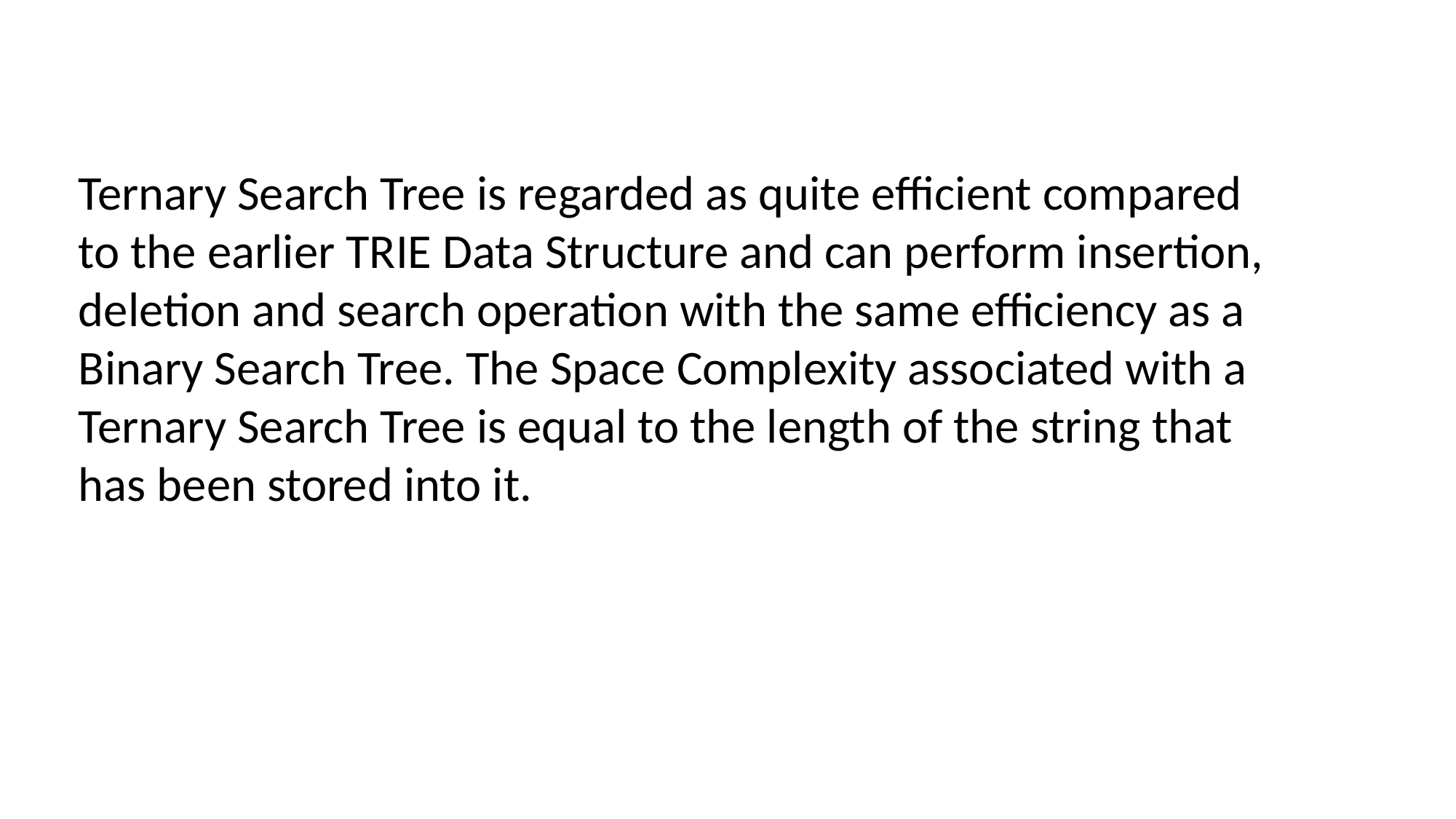

Ternary Search Tree is regarded as quite efficient compared to the earlier TRIE Data Structure and can perform insertion, deletion and search operation with the same efficiency as a Binary Search Tree. The Space Complexity associated with a Ternary Search Tree is equal to the length of the string that has been stored into it.